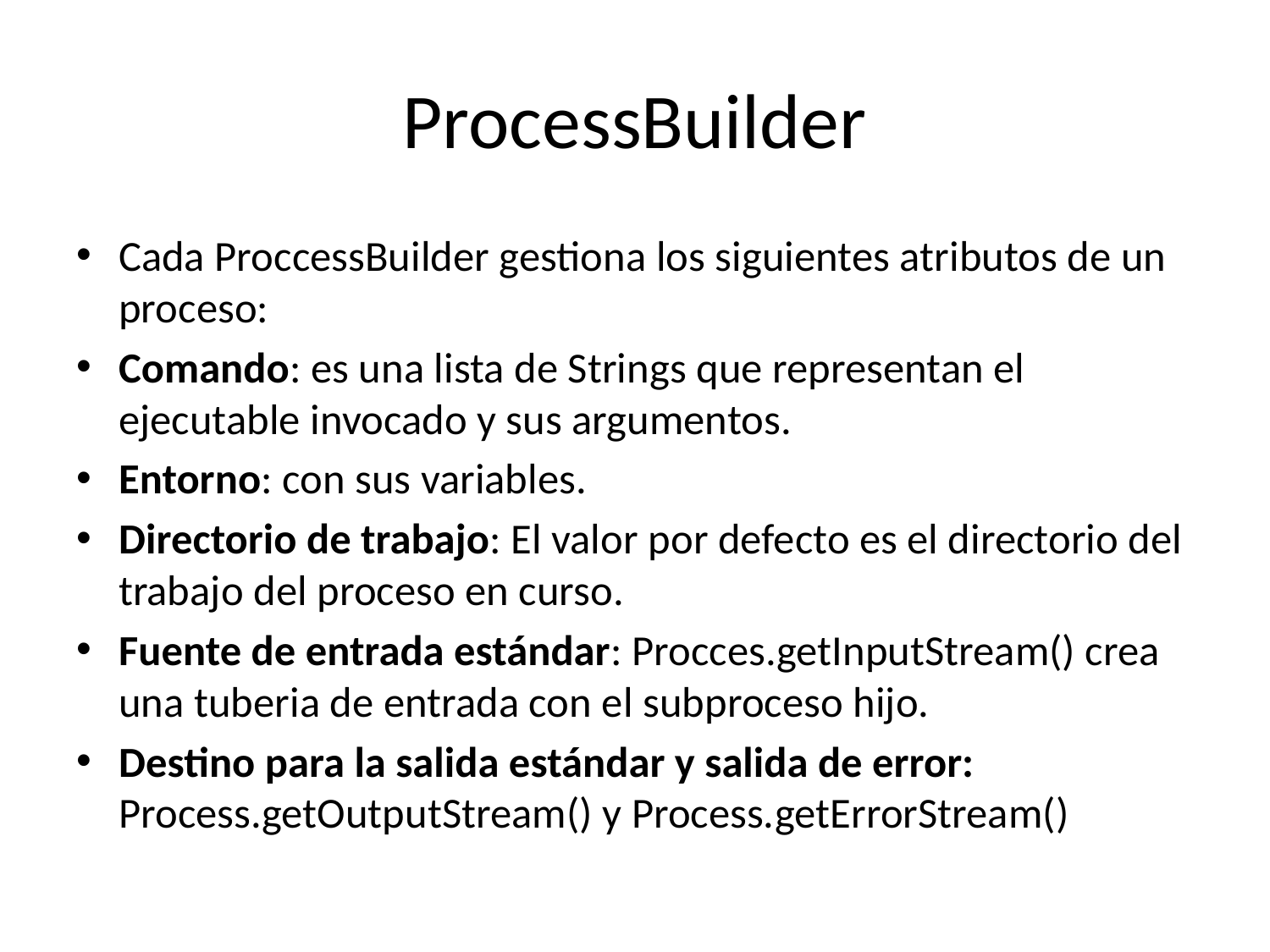

# ProcessBuilder
Cada ProccessBuilder gestiona los siguientes atributos de un proceso:
Comando: es una lista de Strings que representan el ejecutable invocado y sus argumentos.
Entorno: con sus variables.
Directorio de trabajo: El valor por defecto es el directorio del trabajo del proceso en curso.
Fuente de entrada estándar: Procces.getInputStream() crea una tuberia de entrada con el subproceso hijo.
Destino para la salida estándar y salida de error: Process.getOutputStream() y Process.getErrorStream()